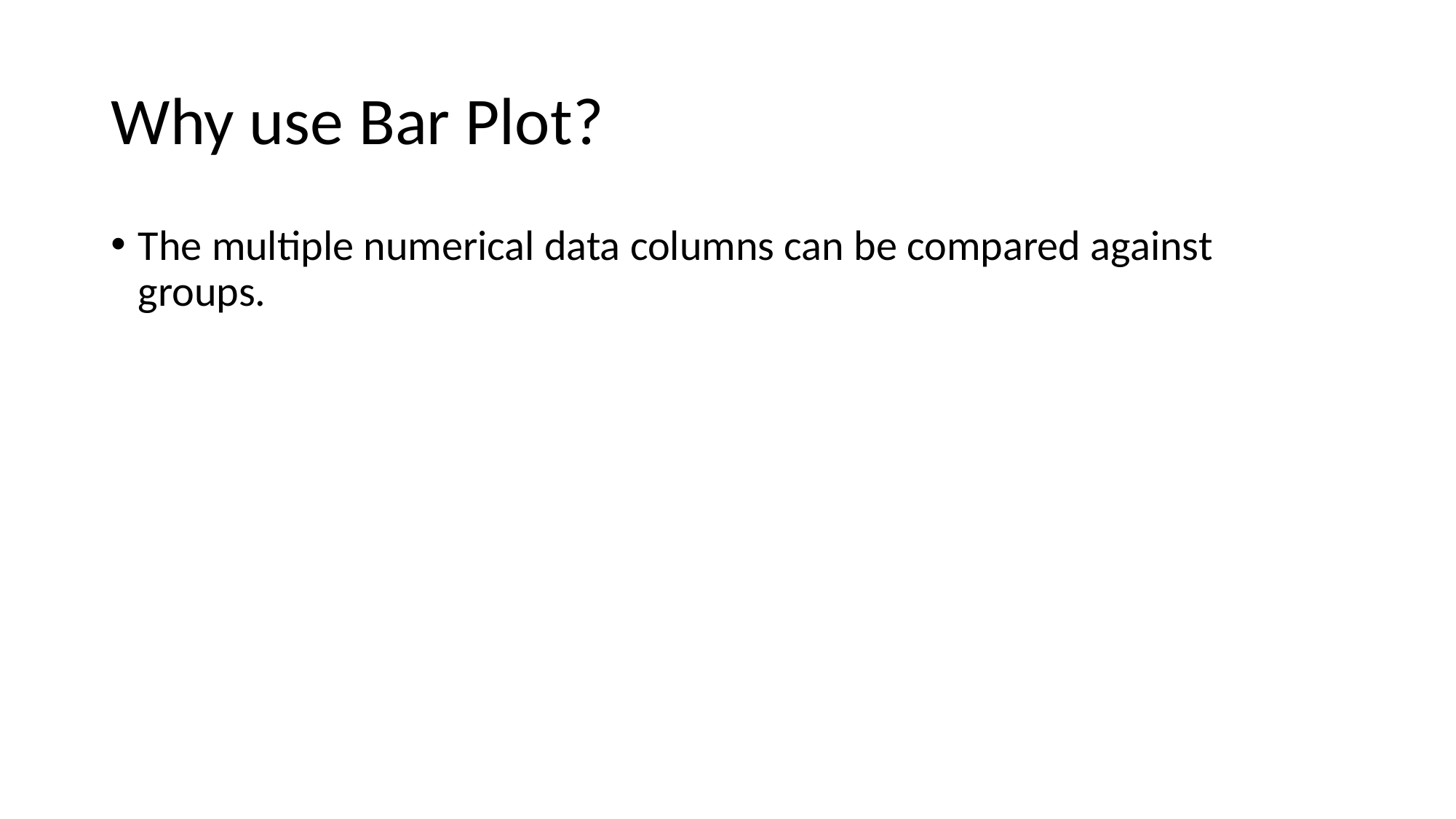

# Why use Bar Plot?
The multiple numerical data columns can be compared against groups.